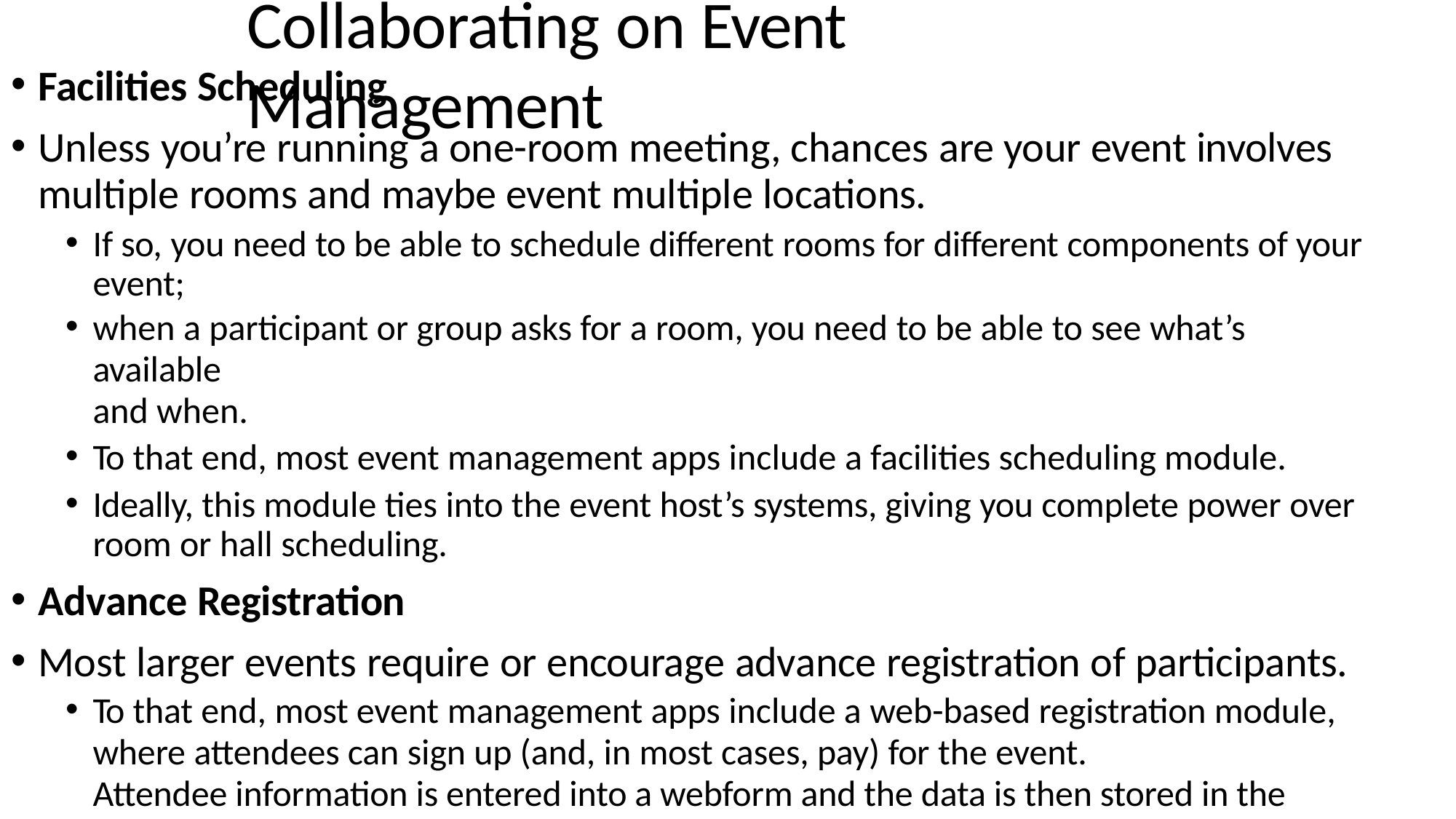

# Collaborating on Event Management
Facilities Scheduling
Unless you’re running a one-room meeting, chances are your event involves  multiple rooms and maybe event multiple locations.
If so, you need to be able to schedule different rooms for different components of your  event;
when a participant or group asks for a room, you need to be able to see what’s available
and when.
To that end, most event management apps include a facilities scheduling module.
Ideally, this module ties into the event host’s systems, giving you complete power over  room or hall scheduling.
Advance Registration
Most larger events require or encourage advance registration of participants.
To that end, most event management apps include a web-based registration module,
where attendees can sign up (and, in most cases, pay) for the event.
Attendee information is entered into a webform and the data is then stored in the application provider’s cloud server